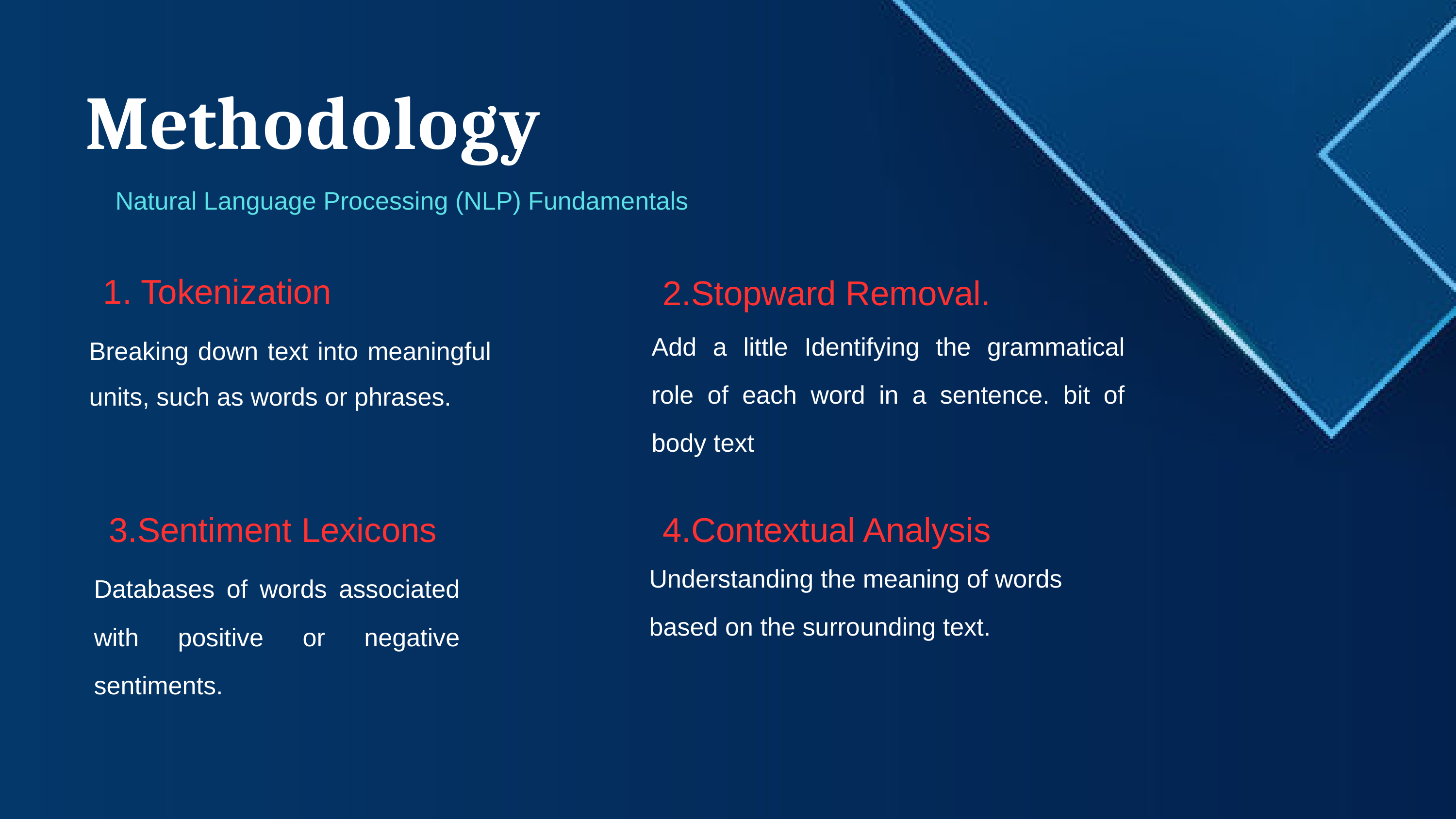

Methodology
Natural Language Processing (NLP) Fundamentals

1. Tokenization
2.Stopward Removal.
Add a little Identifying the grammatical role of each word in a sentence. bit of body text
Breaking down text into meaningful units, such as words or phrases.

3.Sentiment Lexicons
4.Contextual Analysis
Understanding the meaning of words
based on the surrounding text.

Databases of words associated with positive or negative sentiments.